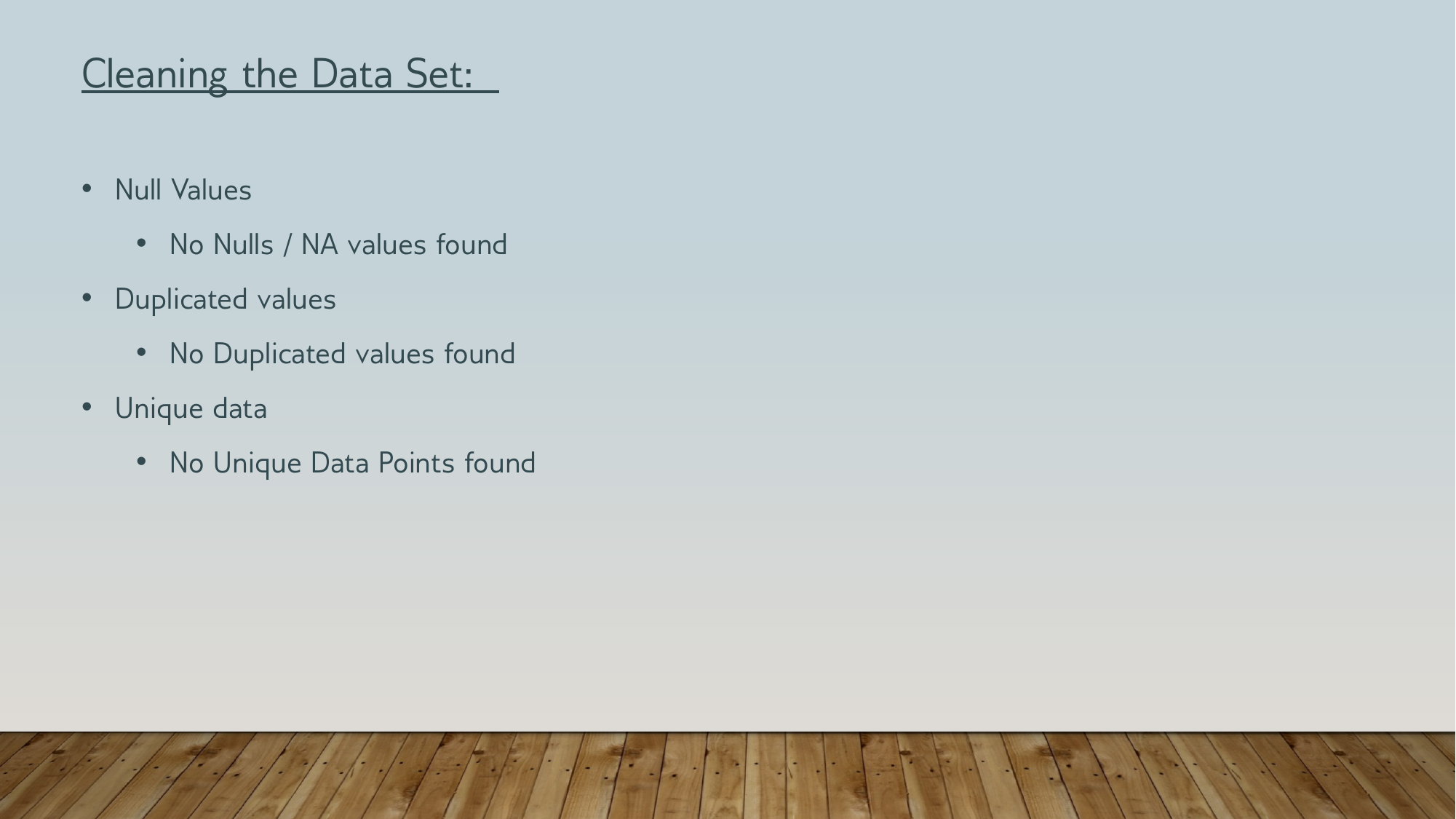

Cleaning the Data Set:
Null Values
No Nulls / NA values found
Duplicated values
No Duplicated values found
Unique data
No Unique Data Points found